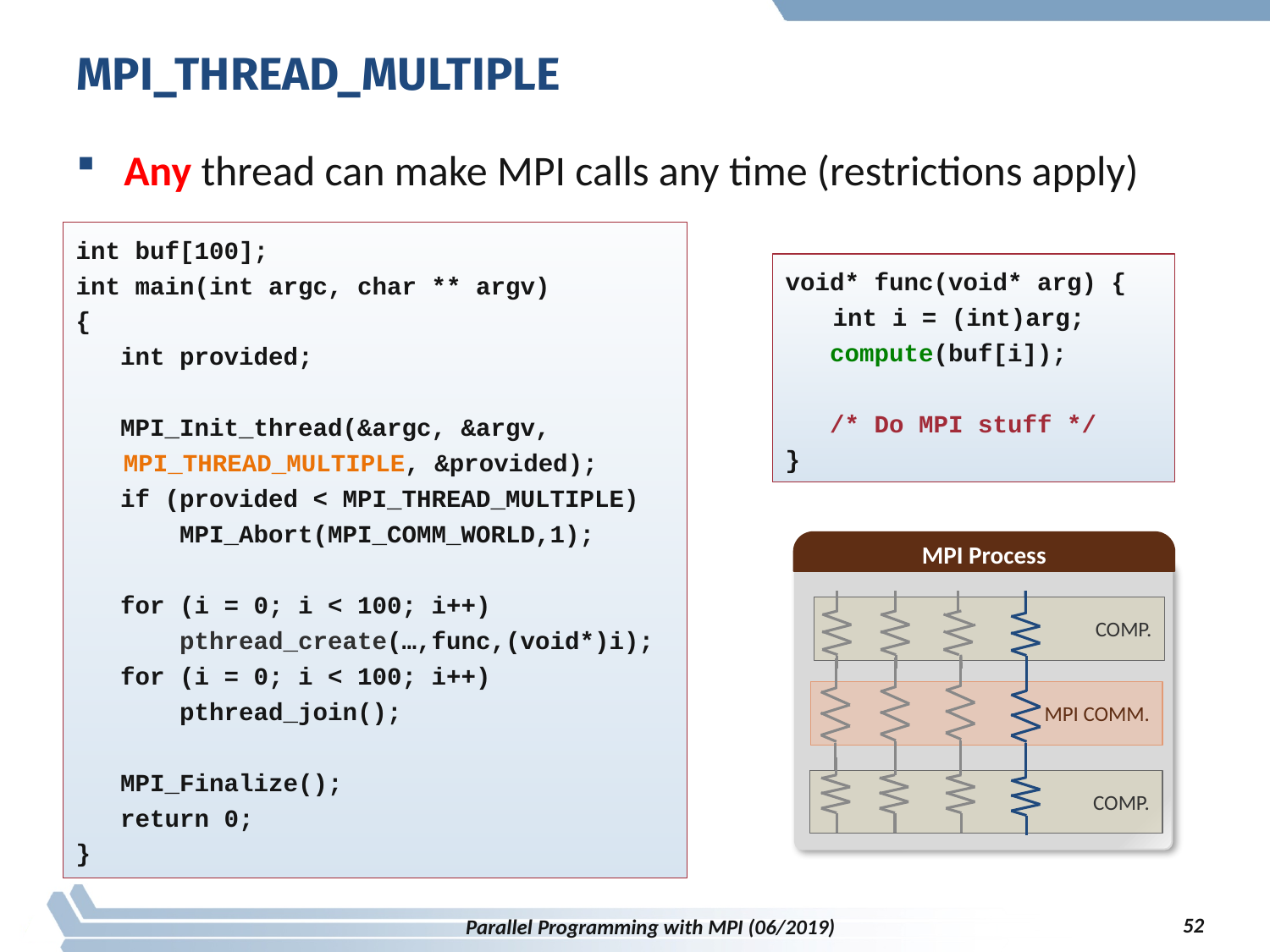

# MPI_THREAD_MULTIPLE
Any thread can make MPI calls any time (restrictions apply)
int buf[100];
int main(int argc, char ** argv)
{
   int provided;

   MPI_Init_thread(&argc, &argv, MPI_THREAD_MULTIPLE, &provided);
   if (provided < MPI_THREAD_MULTIPLE)
       MPI_Abort(MPI_COMM_WORLD,1);

   for (i = 0; i < 100; i++)
       pthread_create(…,func,(void*)i);
   for (i = 0; i < 100; i++)
       pthread_join();

   MPI_Finalize();
   return 0;
}
void* func(void* arg) {
	int i = (int)arg;
   compute(buf[i]);

   /* Do MPI stuff */
}
MPI Process

COMP.
MPI COMM.
COMP.
52
Parallel Programming with MPI (06/2019)